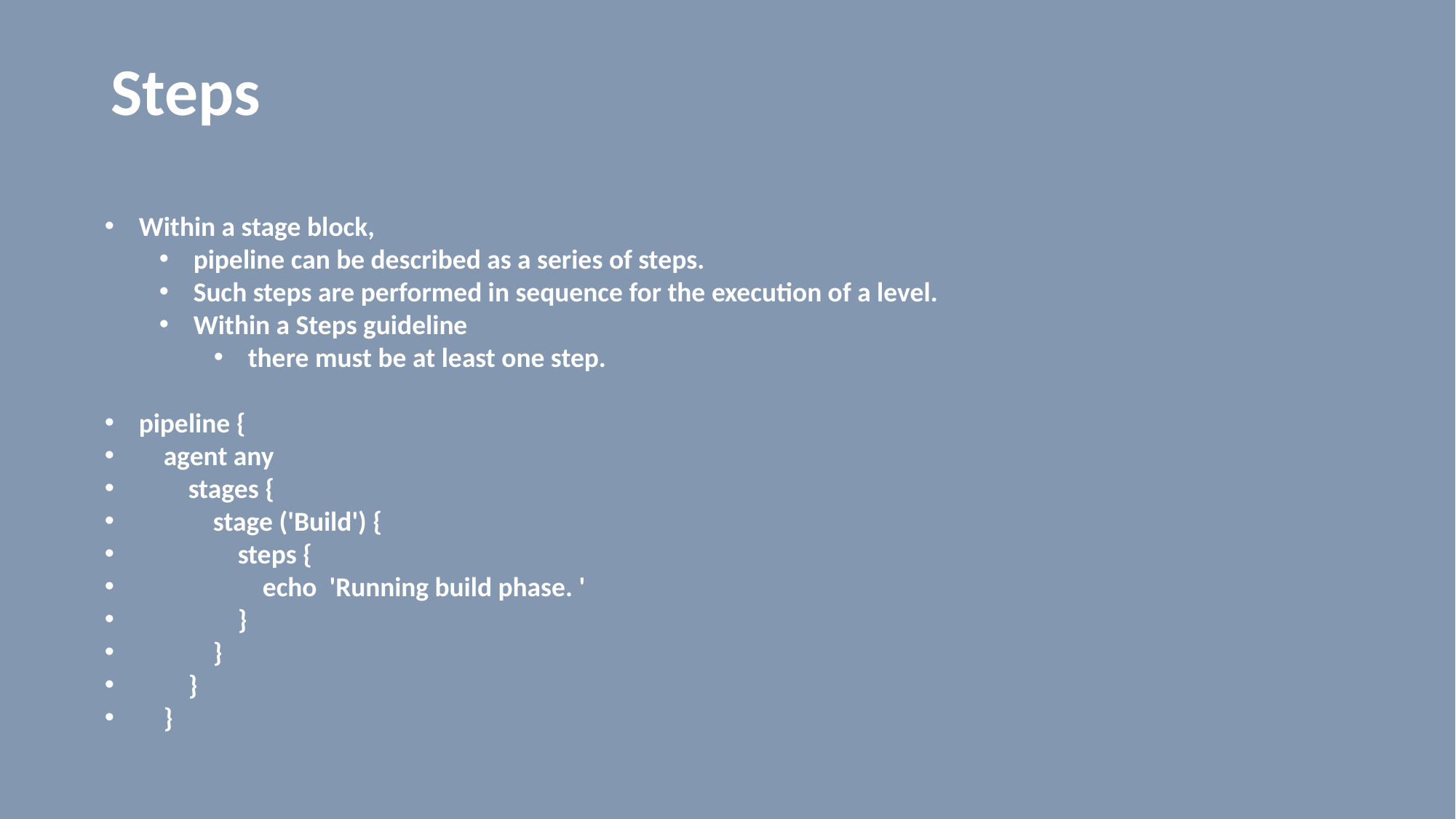

# Steps
Within a stage block,
pipeline can be described as a series of steps.
Such steps are performed in sequence for the execution of a level.
Within a Steps guideline
there must be at least one step.

pipeline {
    agent any
        stages {
            stage ('Build') {
                steps {
                    echo  'Running build phase. '
                }
            }
        }
    }